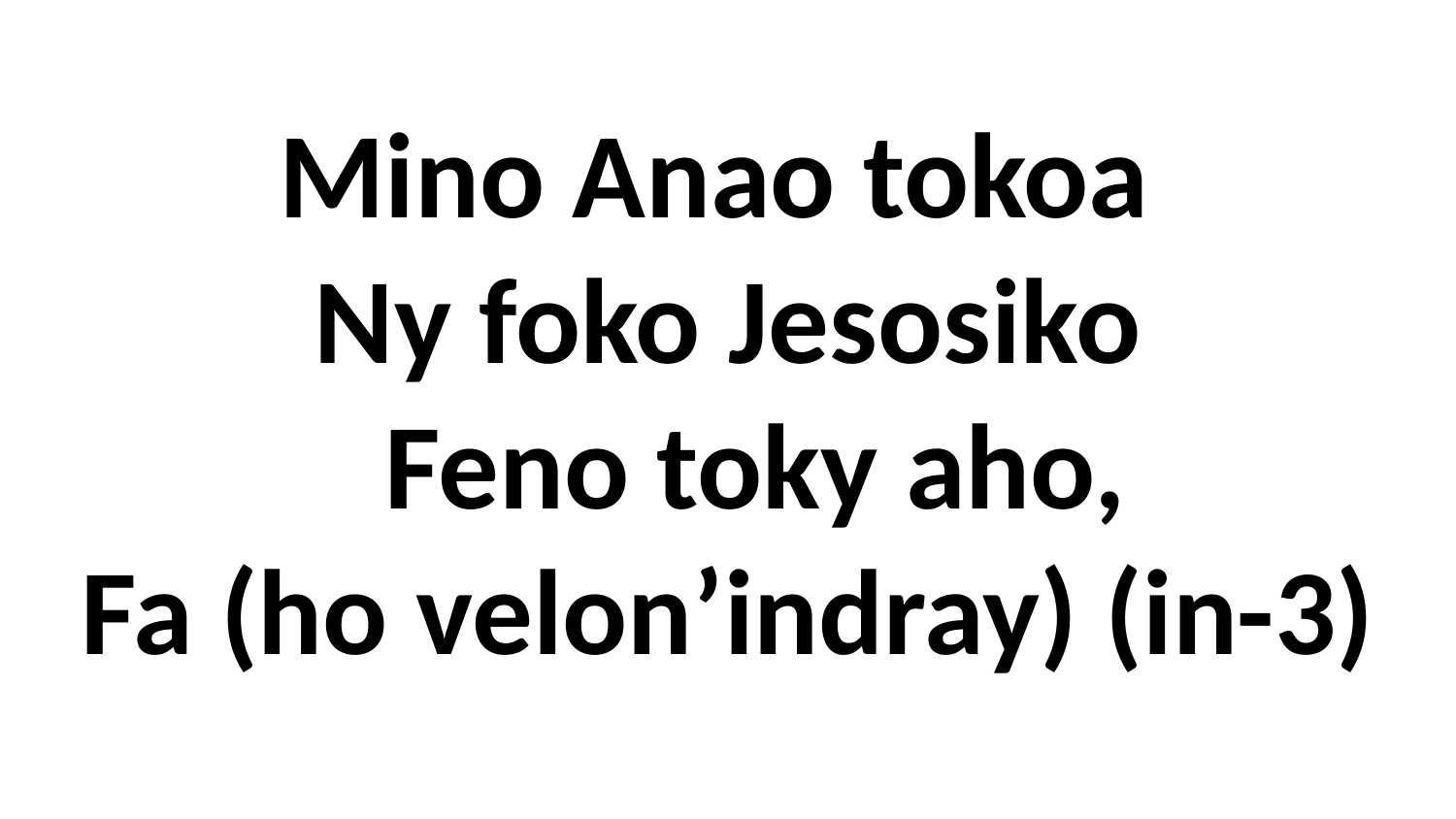

# Mino Anao tokoa Ny foko Jesosiko Feno toky aho, Fa (ho velon’indray) (in-3)